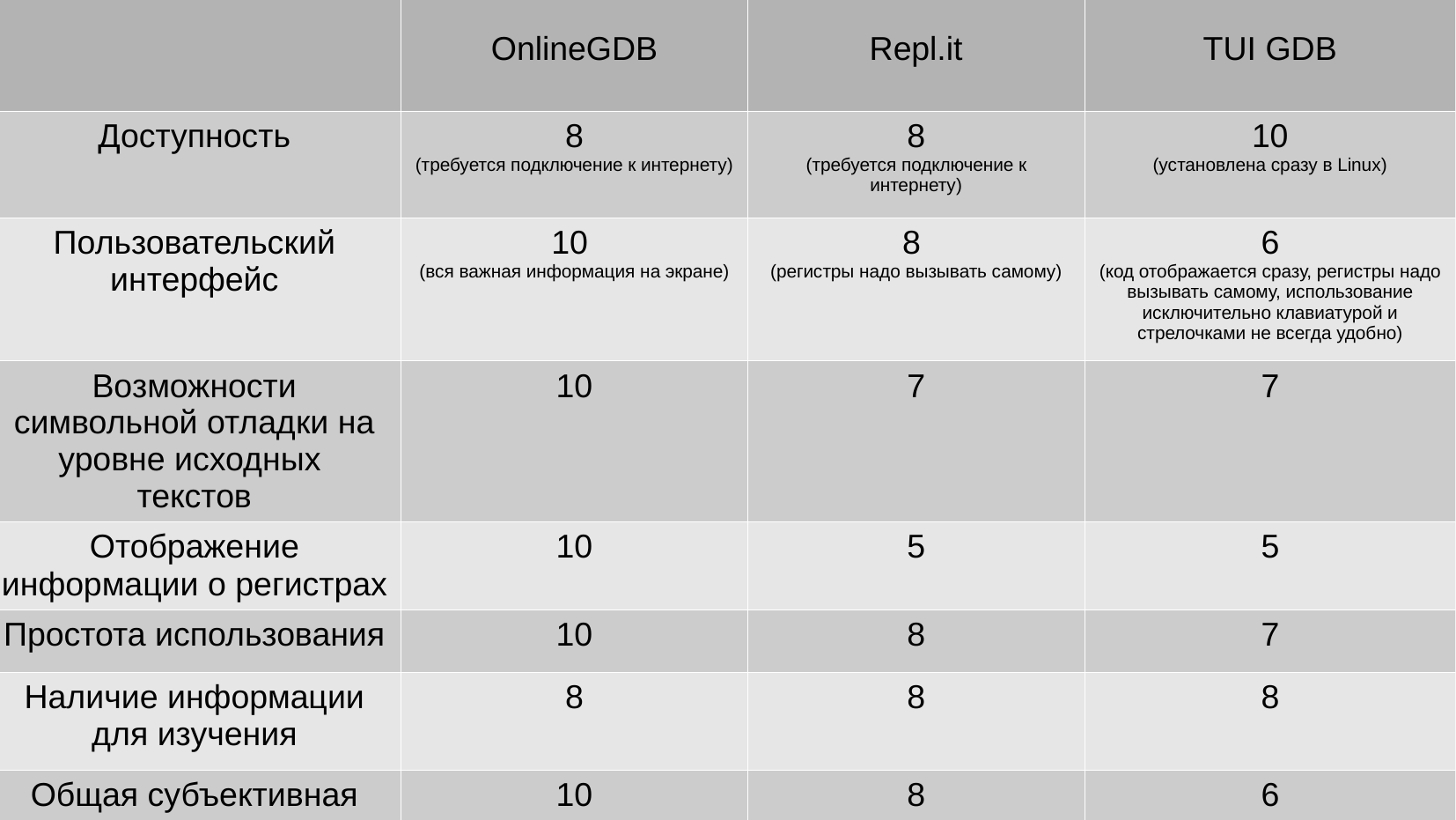

|  | OnlineGDB | Repl.it | TUI GDB |
| --- | --- | --- | --- |
| Доступность | 8 (требуется подключение к интернету) | 8 (требуется подключение к интернету) | 10 (установлена сразу в Linux) |
| Пользовательский интерфейс | 10 (вся важная информация на экране) | 8 (регистры надо вызывать самому) | 6 (код отображается сразу, регистры надо вызывать самому, использование исключительно клавиатурой и стрелочками не всегда удобно) |
| Возможности символьной отладки на уровне исходных текстов | 10 | 7 | 7 |
| Отображение информации о регистрах | 10 | 5 | 5 |
| Простота использования | 10 | 8 | 7 |
| Наличие информации для изучения | 8 | 8 | 8 |
| Общая субъективная оценка | 10 | 8 | 6 |